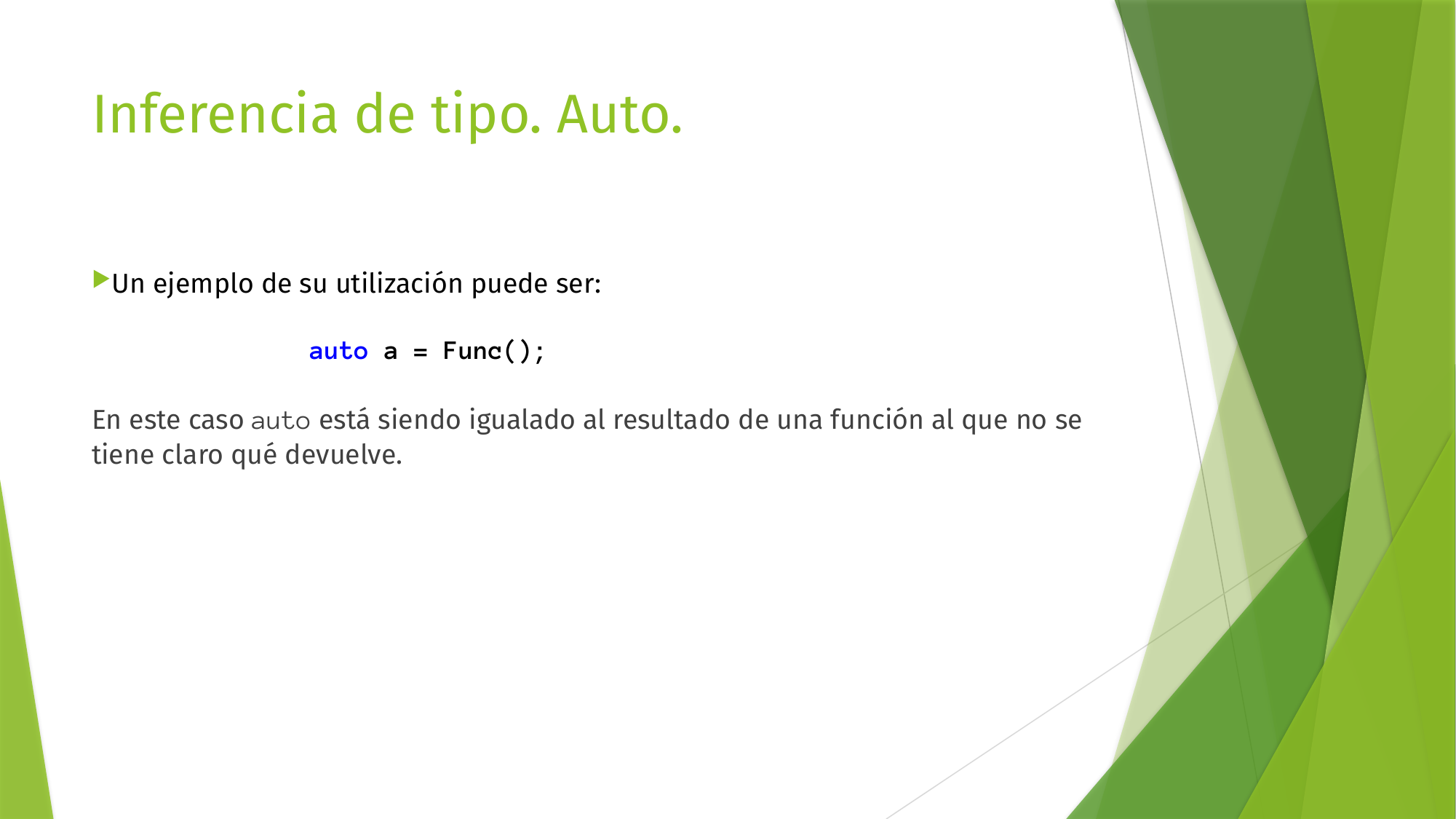

# Inferencia de tipo. Auto.
Un ejemplo de su utilización puede ser:

		auto a = Func();

En este caso auto está siendo igualado al resultado de una función al que no se tiene claro qué devuelve.